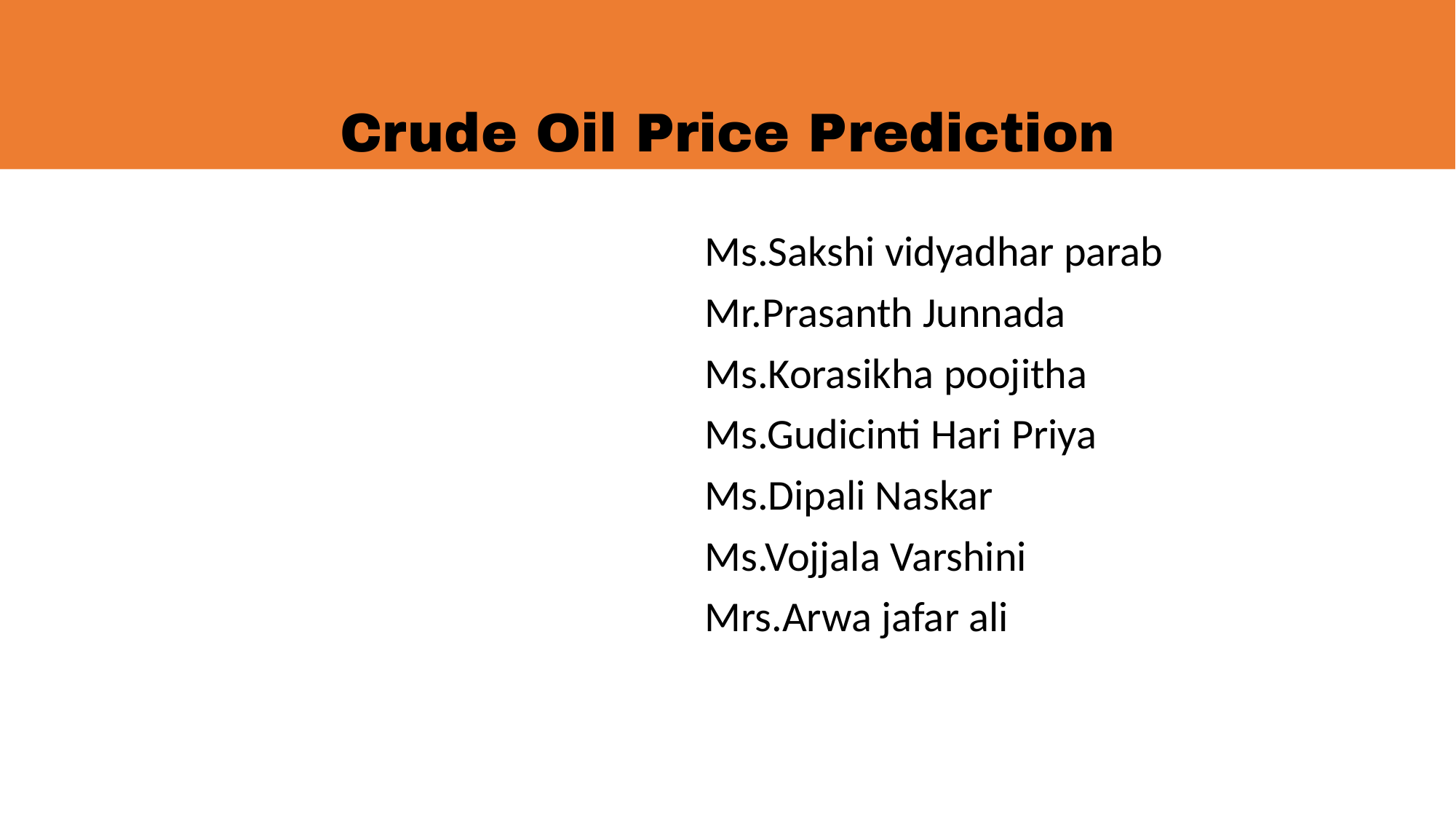

# Crude Oil Price Prediction
Ms.Sakshi vidyadhar parab
Mr.Prasanth Junnada
Ms.Korasikha poojitha
Ms.Gudicinti Hari Priya
Ms.Dipali Naskar
Ms.Vojjala Varshini
Mrs.Arwa jafar ali